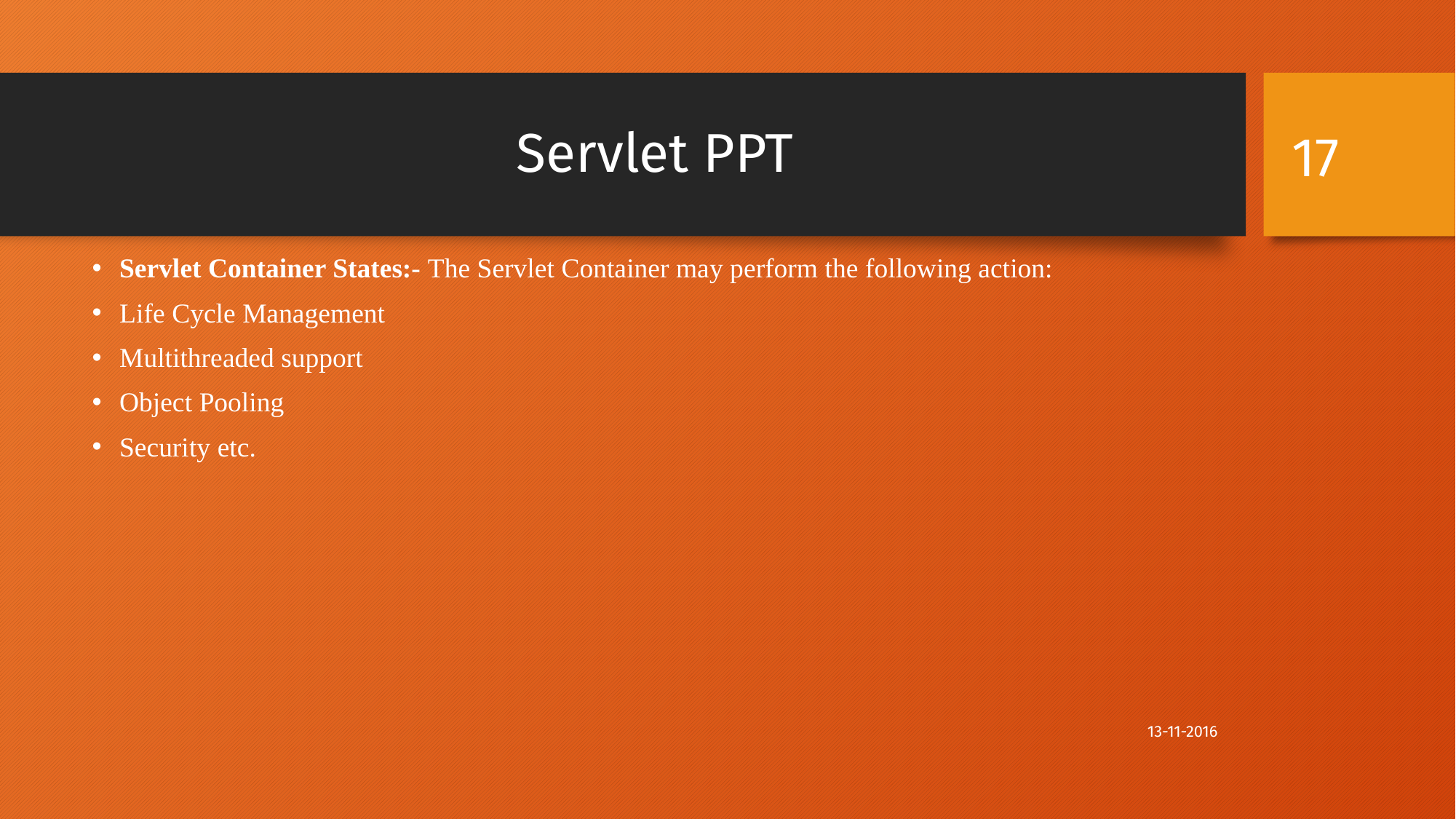

17
# Servlet PPT
Servlet Container States:- The Servlet Container may perform the following action:
Life Cycle Management
Multithreaded support
Object Pooling
Security etc.

13-11-2016